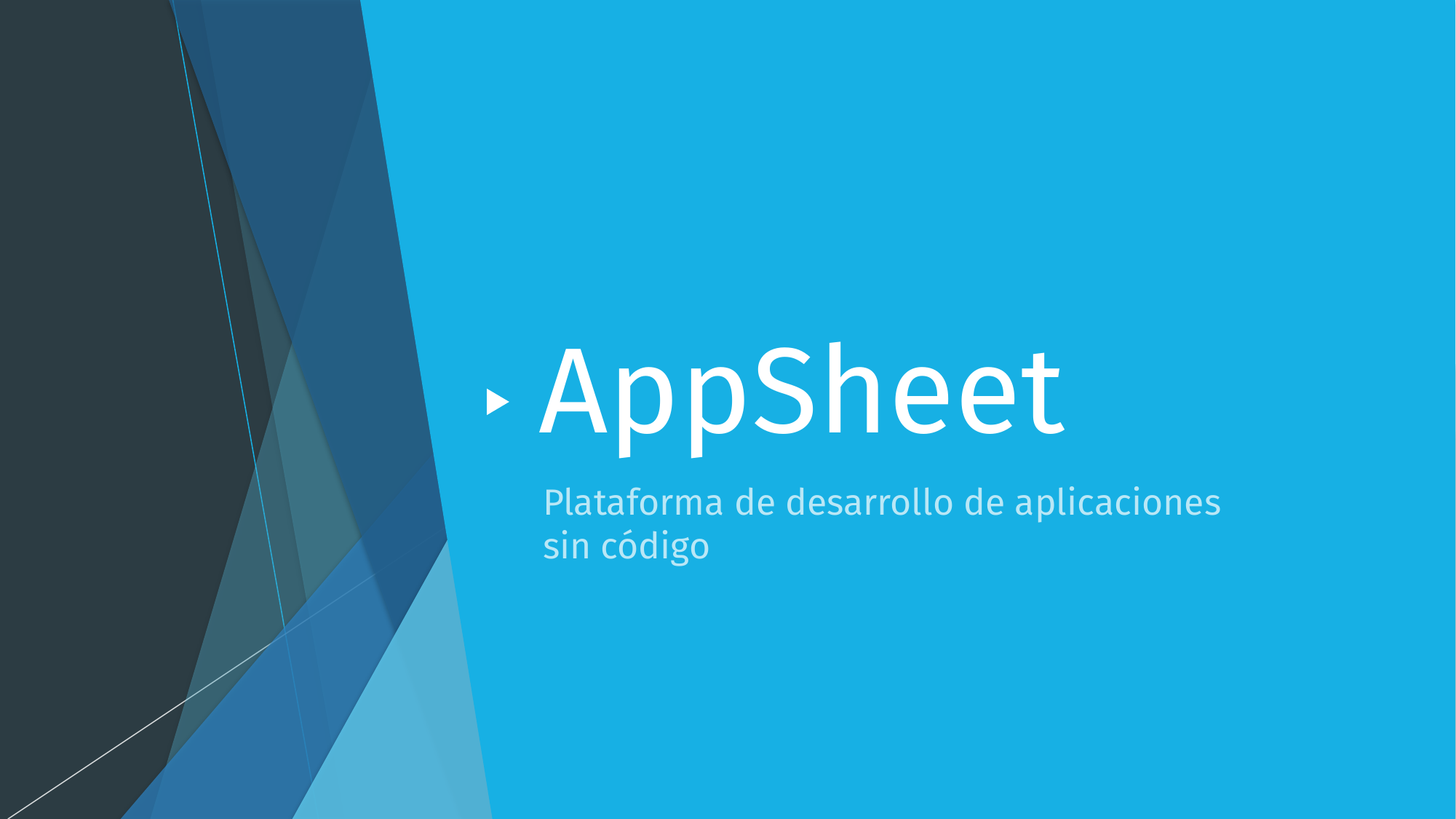

# AppSheet

Plataforma de desarrollo de aplicaciones sin código